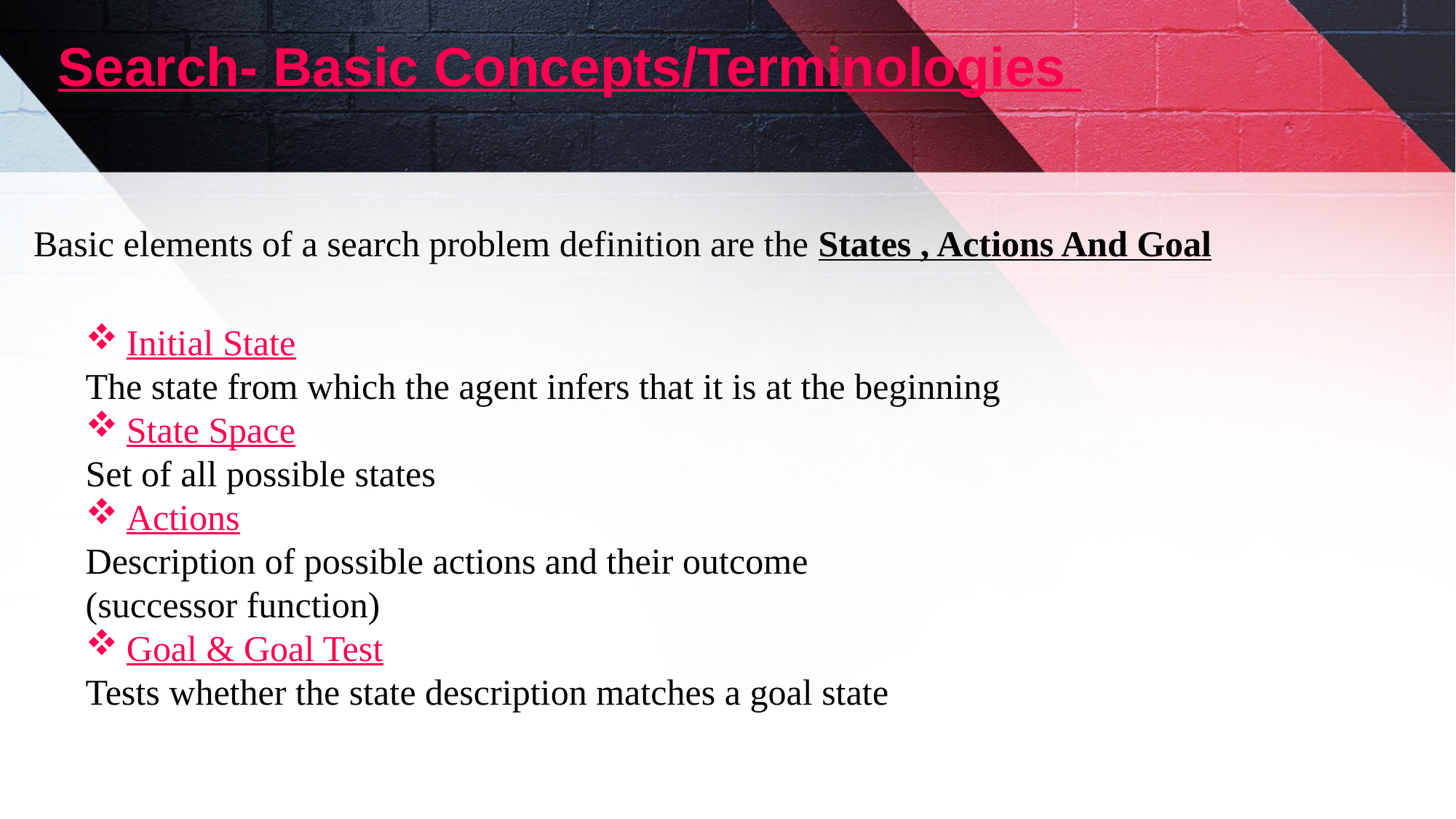

Search- Basic Concepts/Terminologies
Basic elements of a search problem definition are the States , Actions And Goal

Initial State
The state from which the agent infers that it is at the beginning
State Space
Set of all possible states
Actions
Description of possible actions and their outcome
(successor function)
Goal & Goal Test
Tests whether the state description matches a goal state